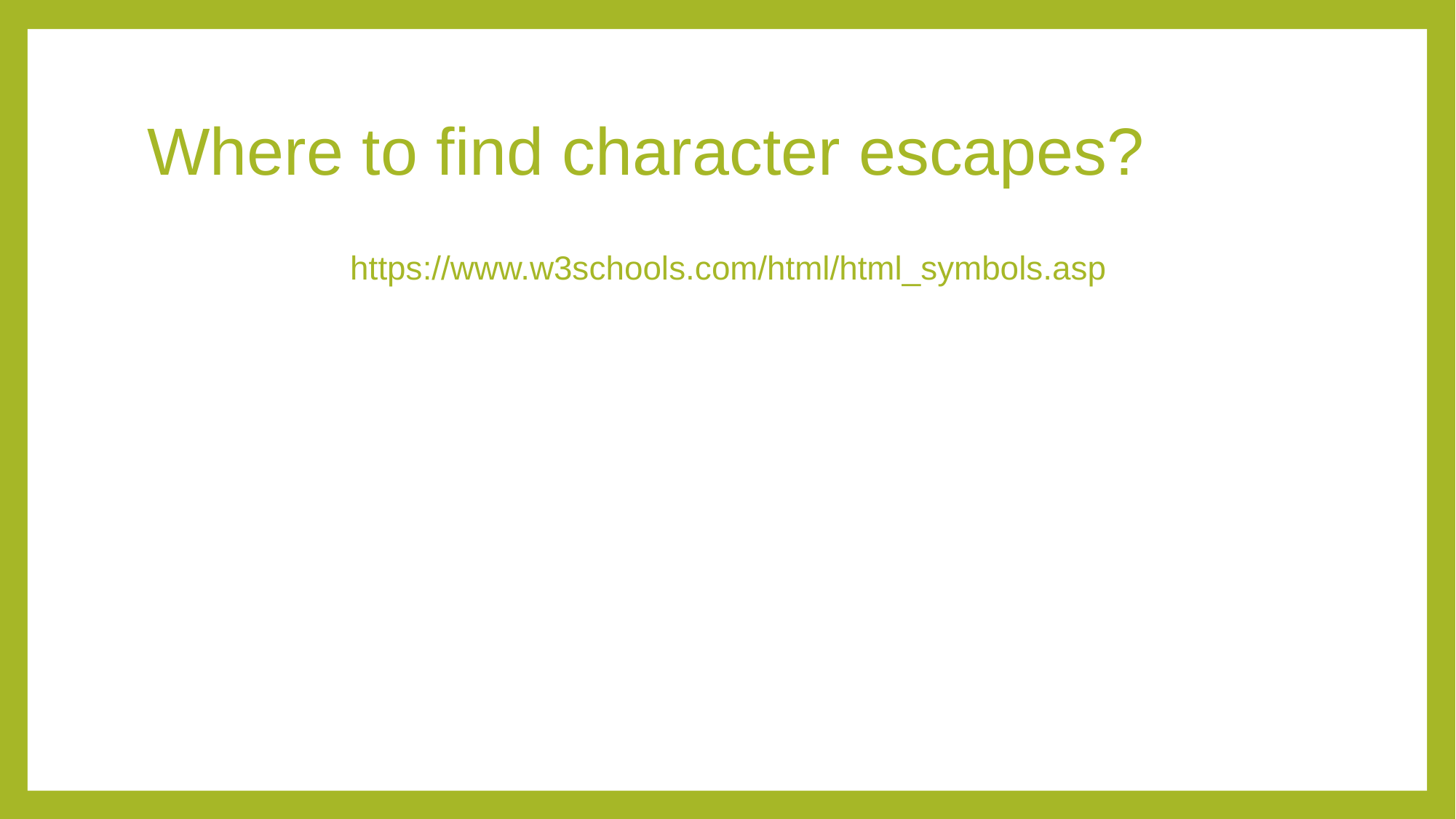

# Where to find character escapes?
https://www.w3schools.com/html/html_symbols.asp